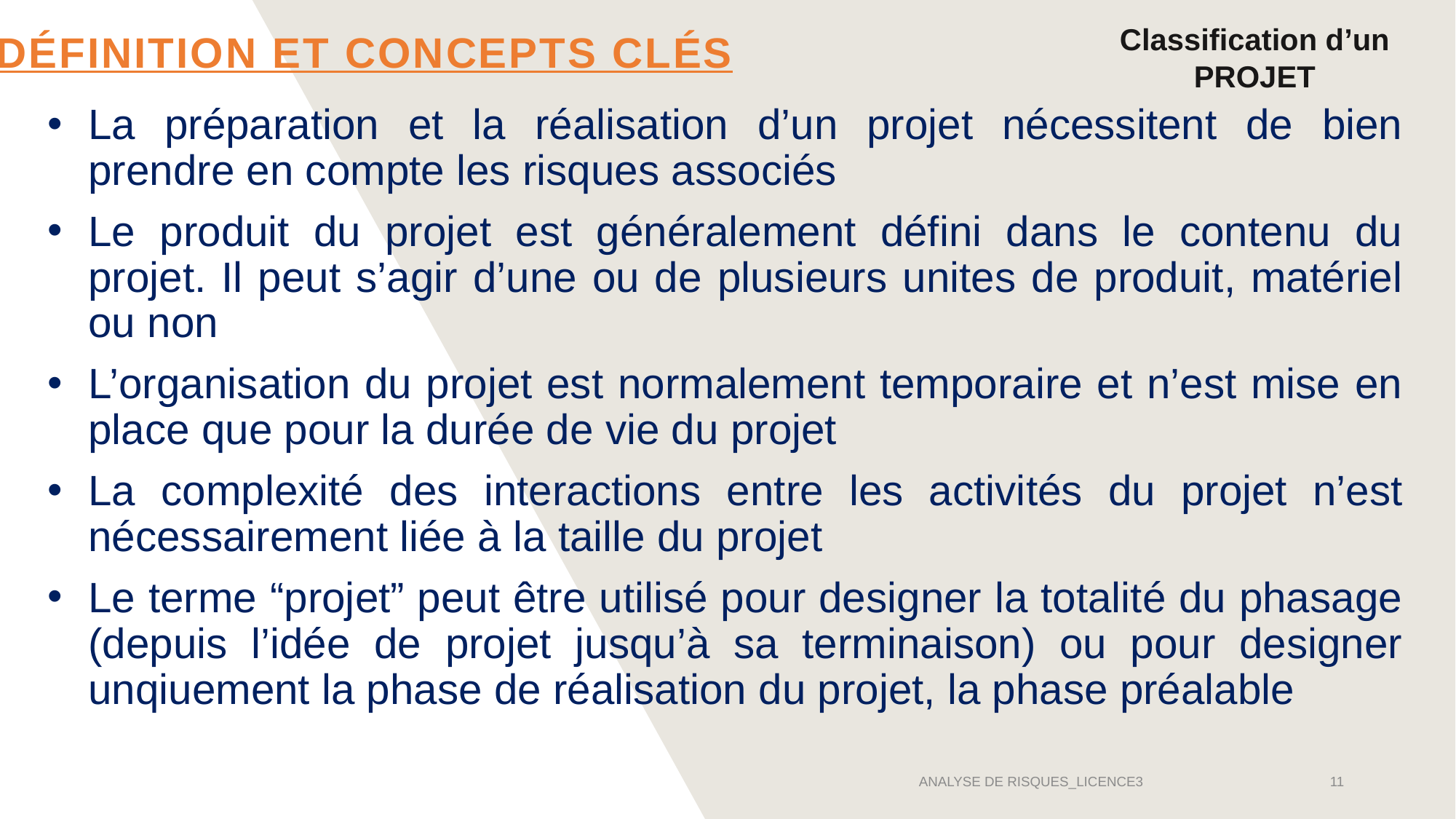

Classification d’un PROJET
Définition et concepts clés
La préparation et la réalisation d’un projet nécessitent de bien prendre en compte les risques associés
Le produit du projet est généralement défini dans le contenu du projet. Il peut s’agir d’une ou de plusieurs unites de produit, matériel ou non
L’organisation du projet est normalement temporaire et n’est mise en place que pour la durée de vie du projet
La complexité des interactions entre les activités du projet n’est nécessairement liée à la taille du projet
Le terme “projet” peut être utilisé pour designer la totalité du phasage (depuis l’idée de projet jusqu’à sa terminaison) ou pour designer unqiuement la phase de réalisation du projet, la phase préalable
ANALYSE DE RISQUES_LICENCE3
11